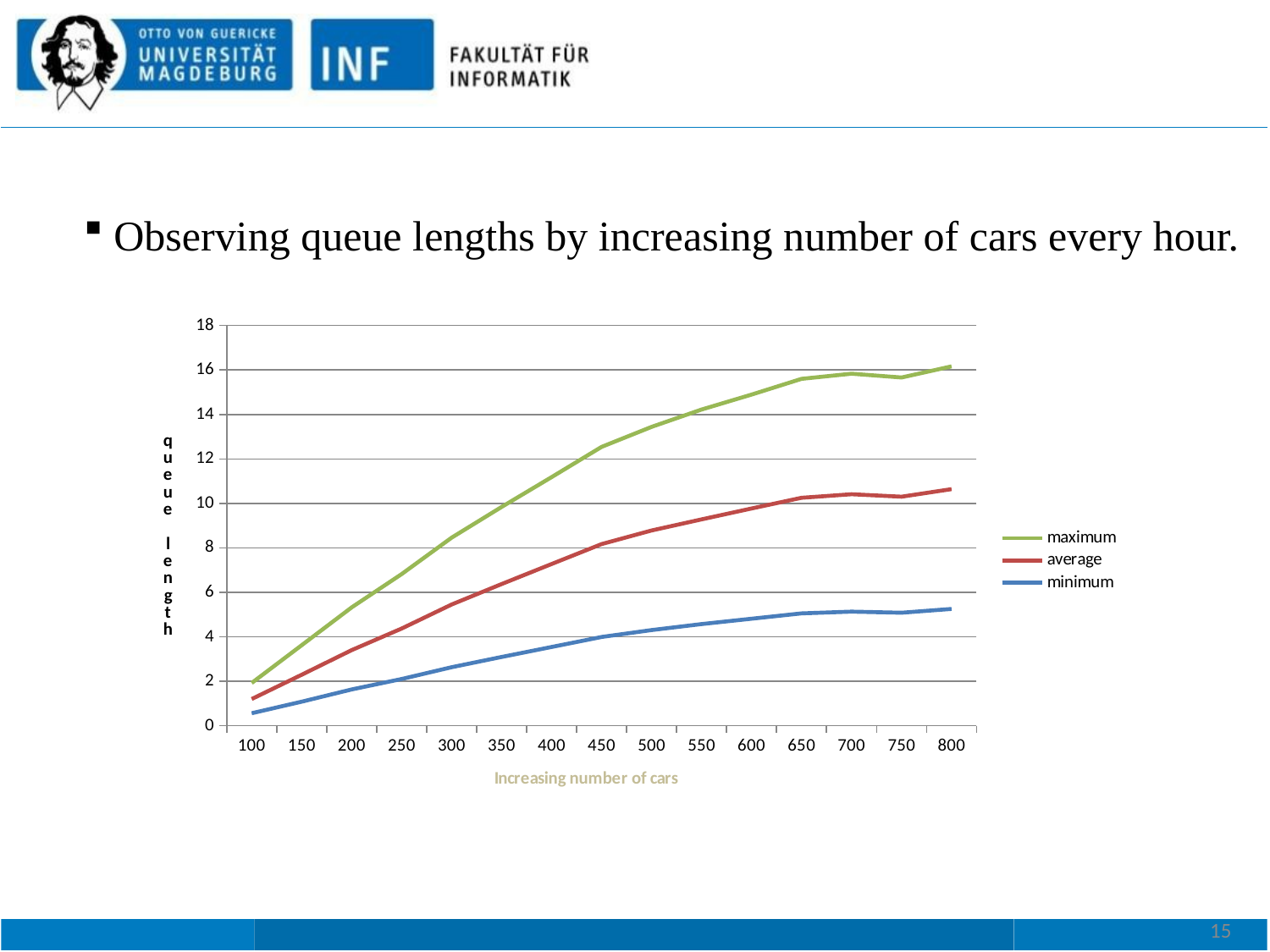

Observing queue lengths by increasing number of cars every hour.

### Chart

| Category |  |  |  |
|---|---|---|---|
| 100 | 0.56 | 0.6400000000000002 | 0.7200000000000002 |
| 150 | 1.08 | 1.21 | 1.33 |
| 200 | 1.6300000000000001 | 1.7700000000000002 | 1.9200000000000002 |
| 250 | 2.1 | 2.27 | 2.4499999999999997 |
| 300 | 2.63 | 2.82 | 3.01 |
| 350 | 3.09 | 3.2800000000000002 | 3.4699999999999998 |
| 400 | 3.54 | 3.73 | 3.9099999999999997 |
| 450 | 3.9899999999999998 | 4.18 | 4.37 |
| 500 | 4.3 | 4.48 | 4.659999999999998 |
| 550 | 4.57 | 4.71 | 4.94 |
| 600 | 4.81 | 4.96 | 5.119999999999998 |
| 650 | 5.05 | 5.2 | 5.35 |
| 700 | 5.13 | 5.28 | 5.42 |
| 750 | 5.08 | 5.22 | 5.3599999999999985 |
| 800 | 5.25 | 5.39 | 5.52 |
15